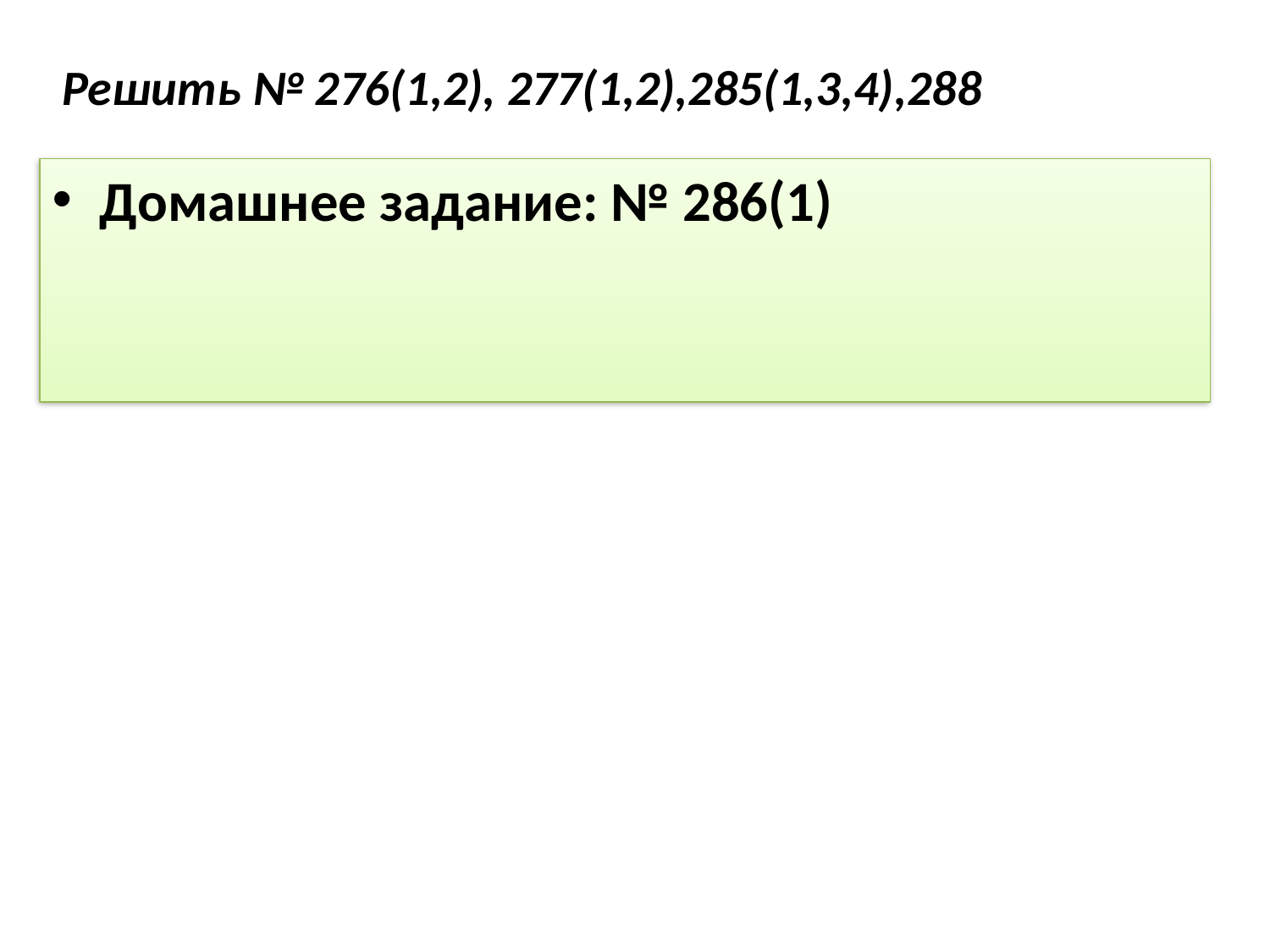

Решить № 276(1,2), 277(1,2),285(1,3,4),288
Домашнее задание: № 286(1)